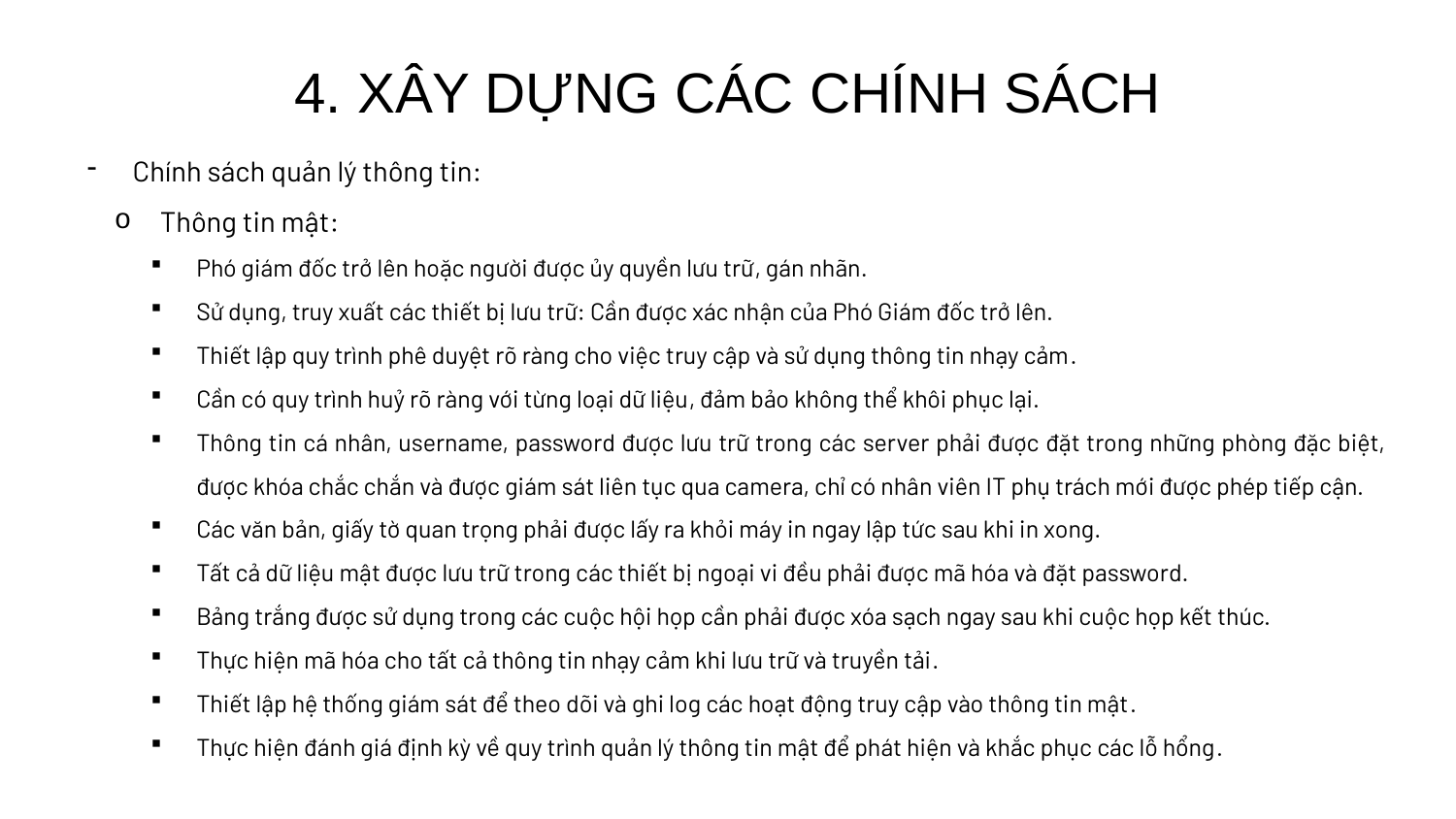

# 4. XÂY DỰNG CÁC CHÍNH SÁCH
Chính sách quản lý thông tin:
Thông tin mật:
Phó giám đốc trở lên hoặc người được ủy quyền lưu trữ, gán nhãn.
Sử dụng, truy xuất các thiết bị lưu trữ: Cần được xác nhận của Phó Giám đốc trở lên.
Thiết lập quy trình phê duyệt rõ ràng cho việc truy cập và sử dụng thông tin nhạy cảm.
Cần có quy trình huỷ rõ ràng với từng loại dữ liệu, đảm bảo không thể khôi phục lại.
Thông tin cá nhân, username, password được lưu trữ trong các server phải được đặt trong những phòng đặc biệt, được khóa chắc chắn và được giám sát liên tục qua camera, chỉ có nhân viên IT phụ trách mới được phép tiếp cận.
Các văn bản, giấy tờ quan trọng phải được lấy ra khỏi máy in ngay lập tức sau khi in xong.
Tất cả dữ liệu mật được lưu trữ trong các thiết bị ngoại vi đều phải được mã hóa và đặt password.
Bảng trắng được sử dụng trong các cuộc hội họp cần phải được xóa sạch ngay sau khi cuộc họp kết thúc.
Thực hiện mã hóa cho tất cả thông tin nhạy cảm khi lưu trữ và truyền tải.
Thiết lập hệ thống giám sát để theo dõi và ghi log các hoạt động truy cập vào thông tin mật.
Thực hiện đánh giá định kỳ về quy trình quản lý thông tin mật để phát hiện và khắc phục các lỗ hổng.